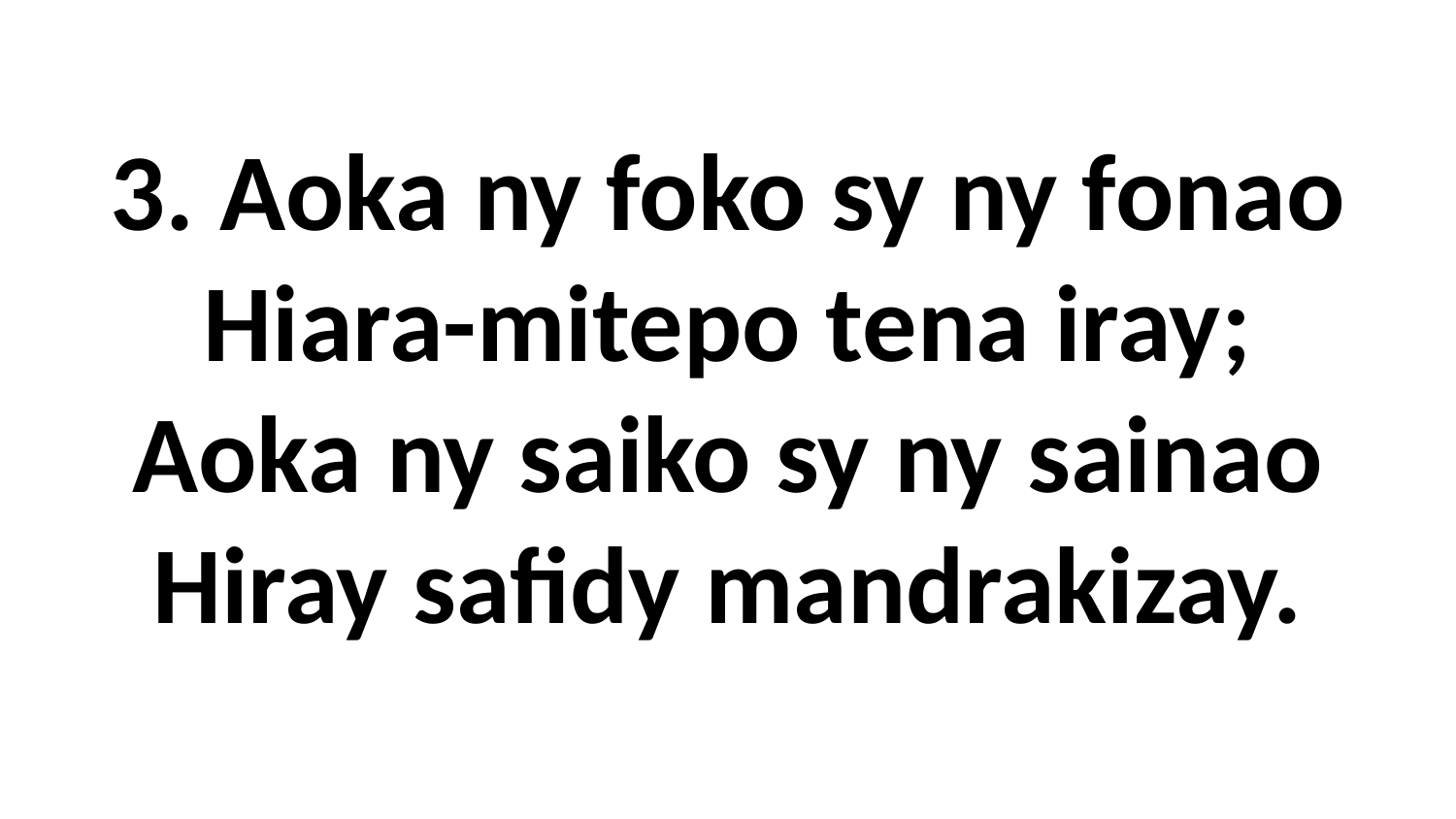

3. Aoka ny foko sy ny fonao
Hiara-mitepo tena iray;
Aoka ny saiko sy ny sainao
Hiray safidy mandrakizay.